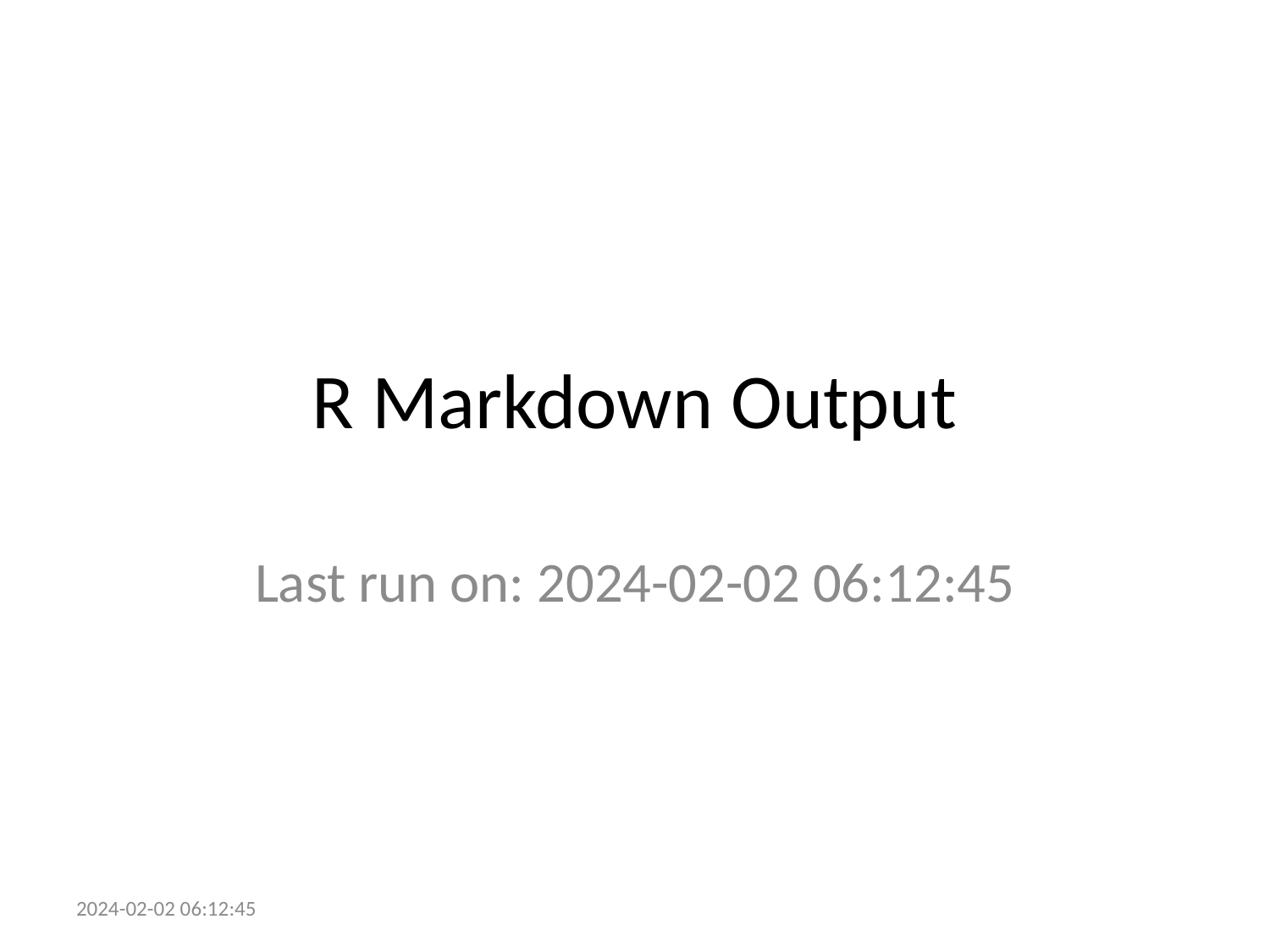

# R Markdown Output
Last run on: 2024-02-02 06:12:45
2024-02-02 06:12:45